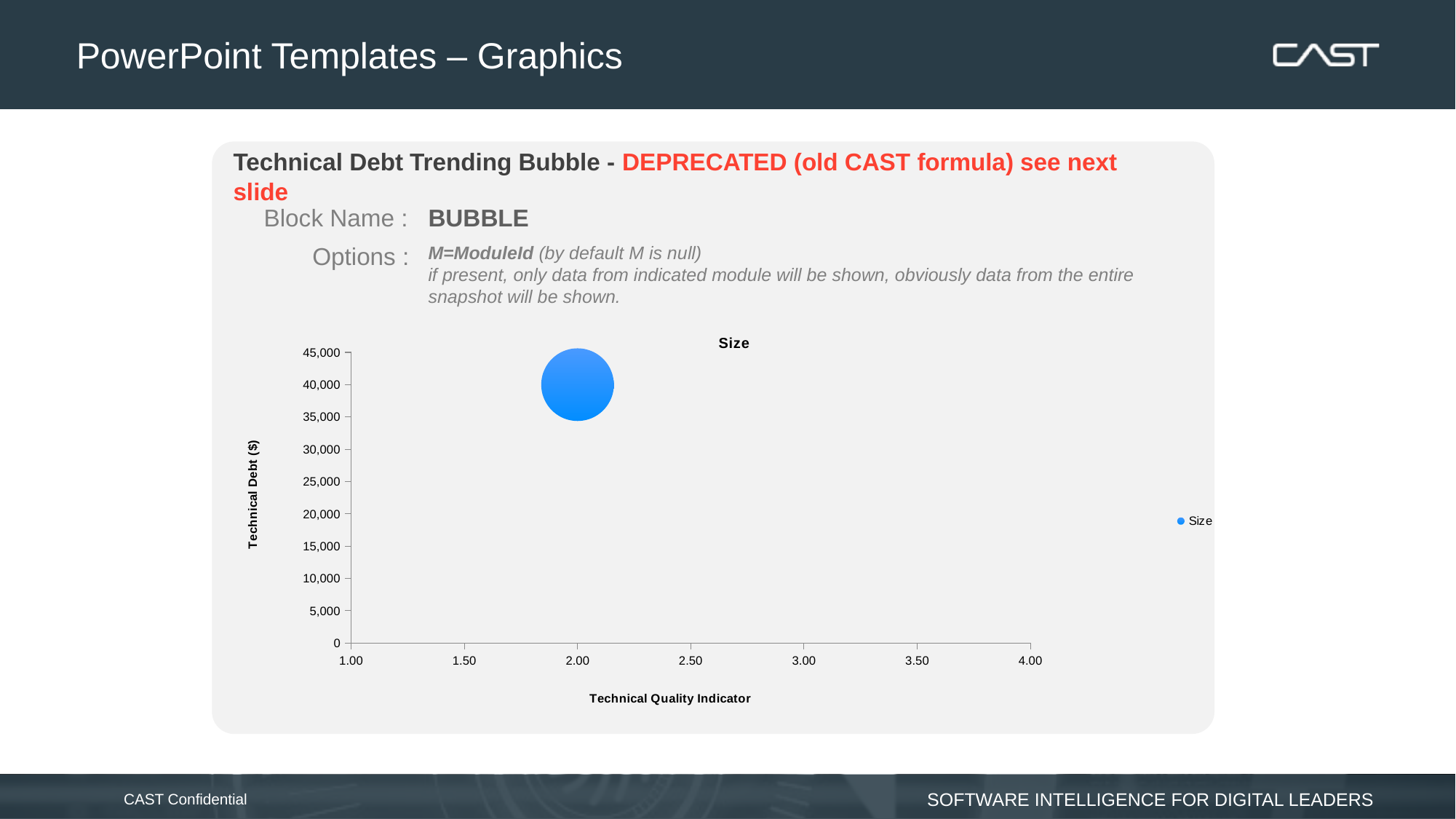

# PowerPoint Templates – Graphics

Technical Debt Trending Bubble - DEPRECATED (old CAST formula) see next slide
Block Name :
BUBBLE
Options :
M=ModuleId (by default M is null)
if present, only data from indicated module will be shown, obviously data from the entire snapshot will be shown.

### Chart:

| Category | Size |
|---|---|